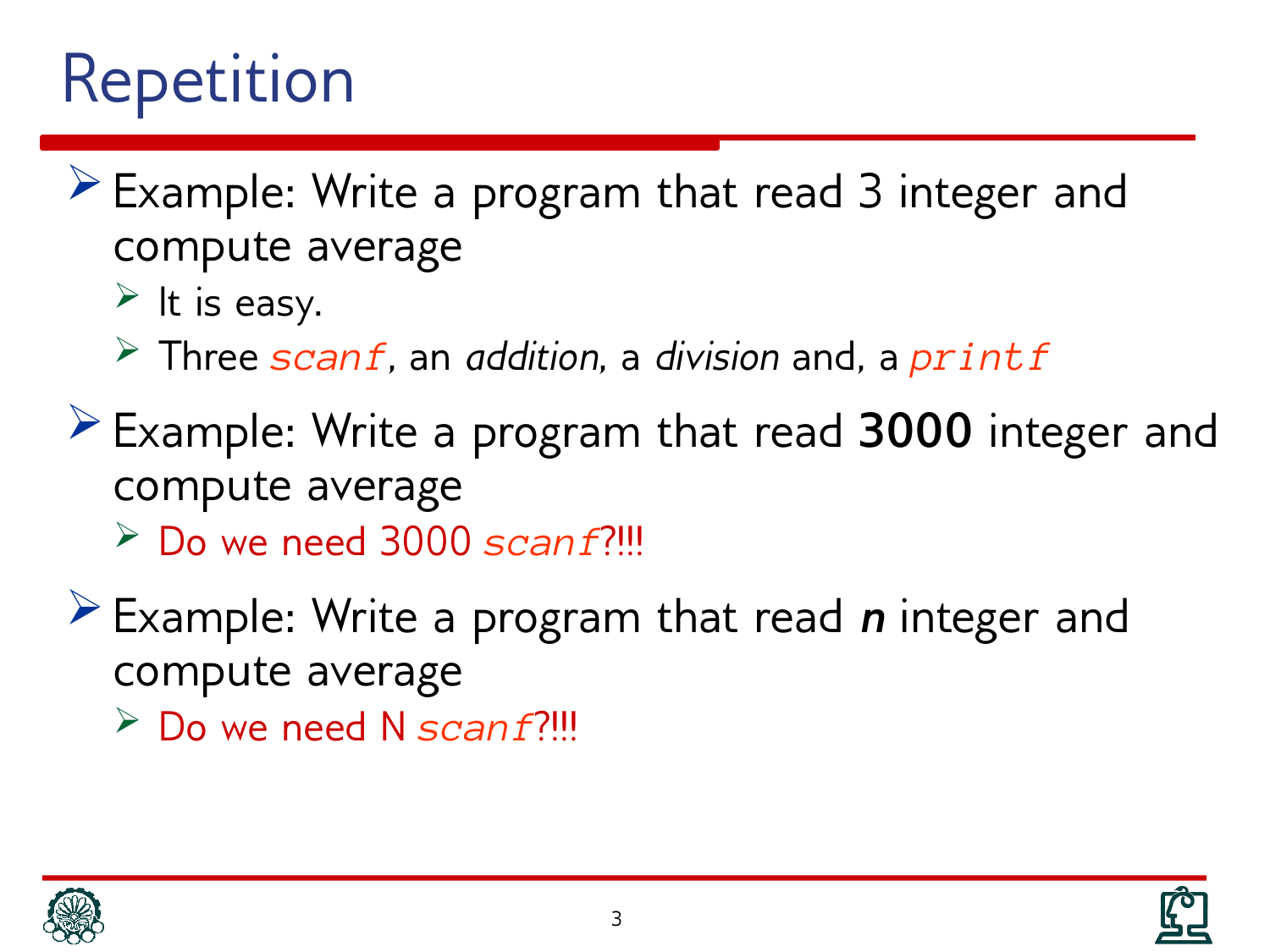

Repetition
Example: Write a program that read 3 integer and compute average
It is easy.
Three scanf, an addition, a division and, a printf
Example: Write a program that read 3000 integer and compute average
Do we need 3000 scanf?!!!
Example: Write a program that read n integer and compute average
Do we need N scanf?!!!
3